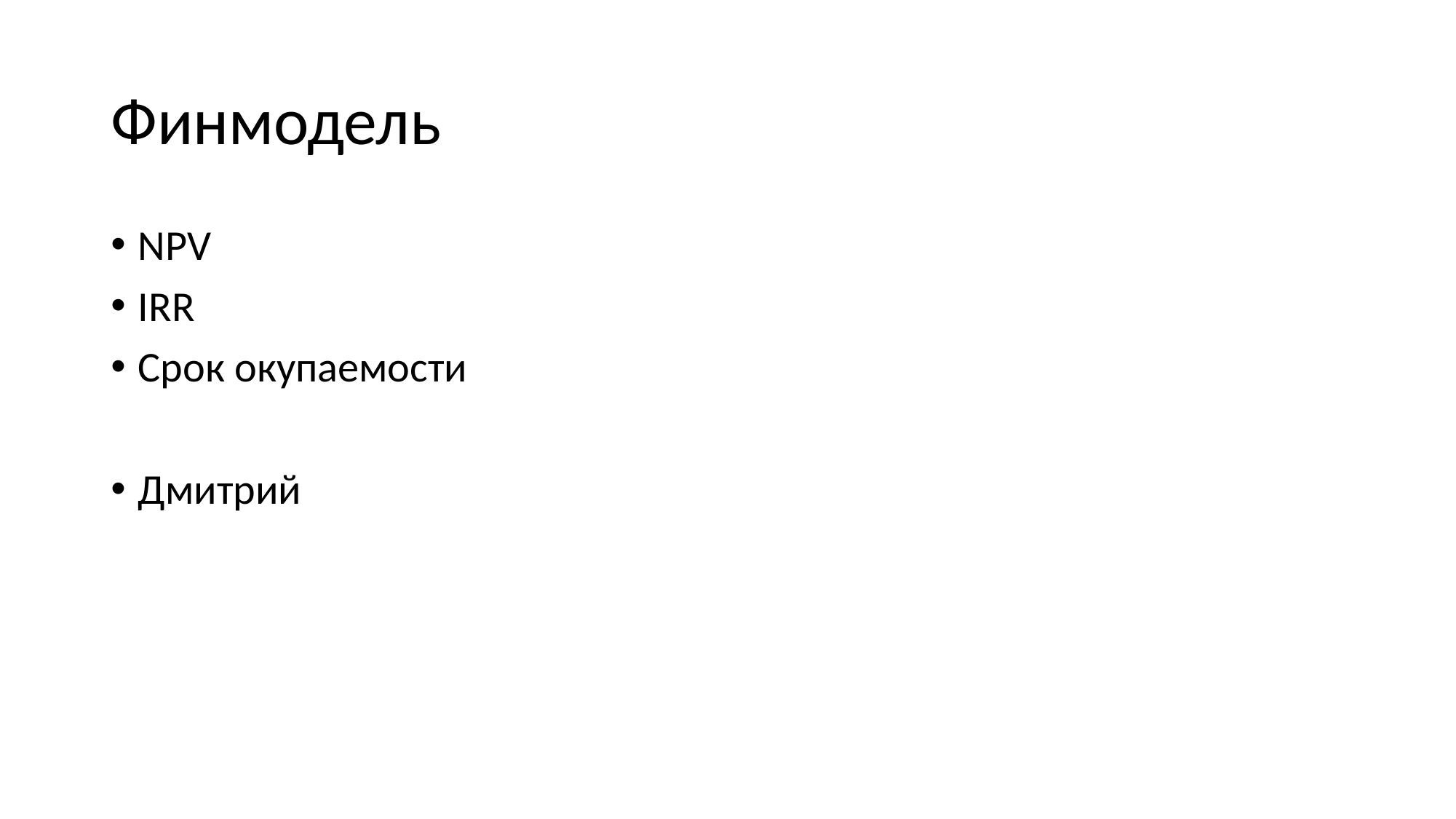

# Финмодель
NPV
IRR
Срок окупаемости

Дмитрий